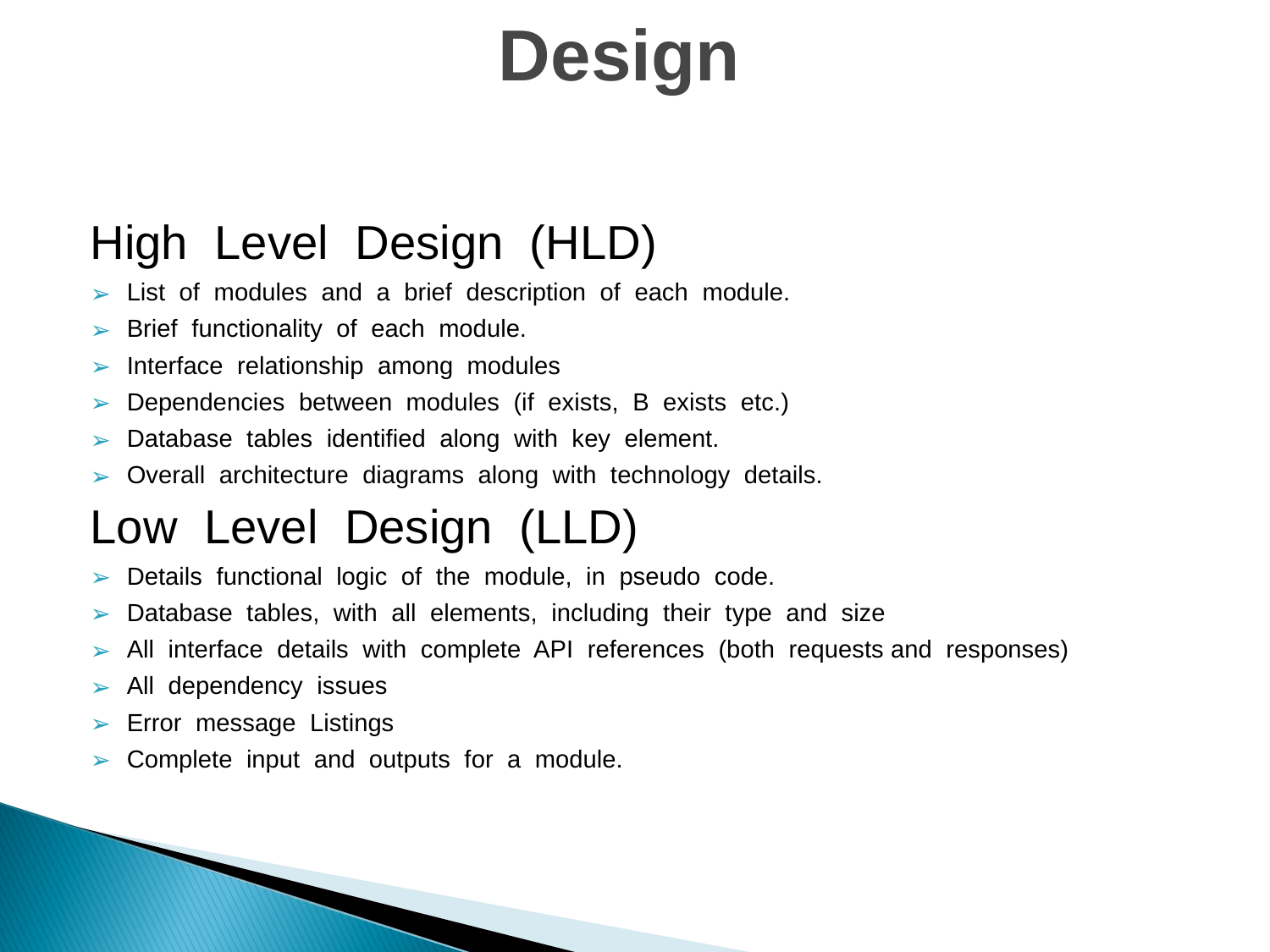

# Design
High  Level  Design  (HLD)
List  of  modules  and  a  brief  description  of  each  module.
Brief  functionality  of  each  module.
Interface  relationship  among  modules
Dependencies  between  modules  (if  exists,  B  exists  etc.)
Database  tables  identified  along  with  key  element.
Overall  architecture  diagrams  along  with  technology  details.
Low  Level  Design  (LLD)
Details  functional  logic  of  the  module,  in  pseudo  code.
Database  tables,  with  all  elements,  including  their  type  and  size
All  interface  details  with  complete  API  references  (both  requests and  responses)
All  dependency  issues
Error  message  Listings
Complete  input  and  outputs  for  a  module.